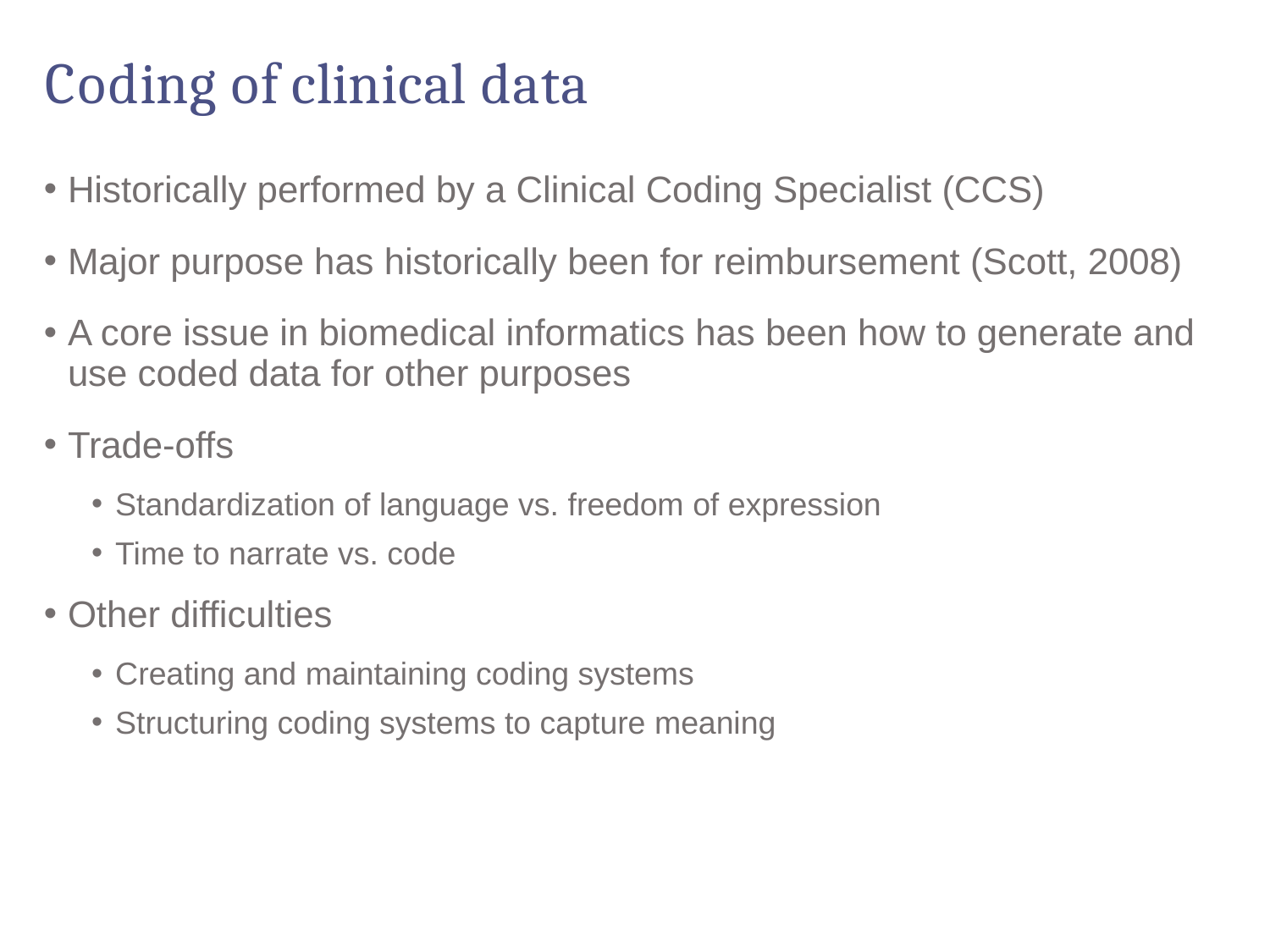

# Coding of clinical data
Historically performed by a Clinical Coding Specialist (CCS)
Major purpose has historically been for reimbursement (Scott, 2008)
A core issue in biomedical informatics has been how to generate and use coded data for other purposes
Trade-offs
Standardization of language vs. freedom of expression
Time to narrate vs. code
Other difficulties
Creating and maintaining coding systems
Structuring coding systems to capture meaning